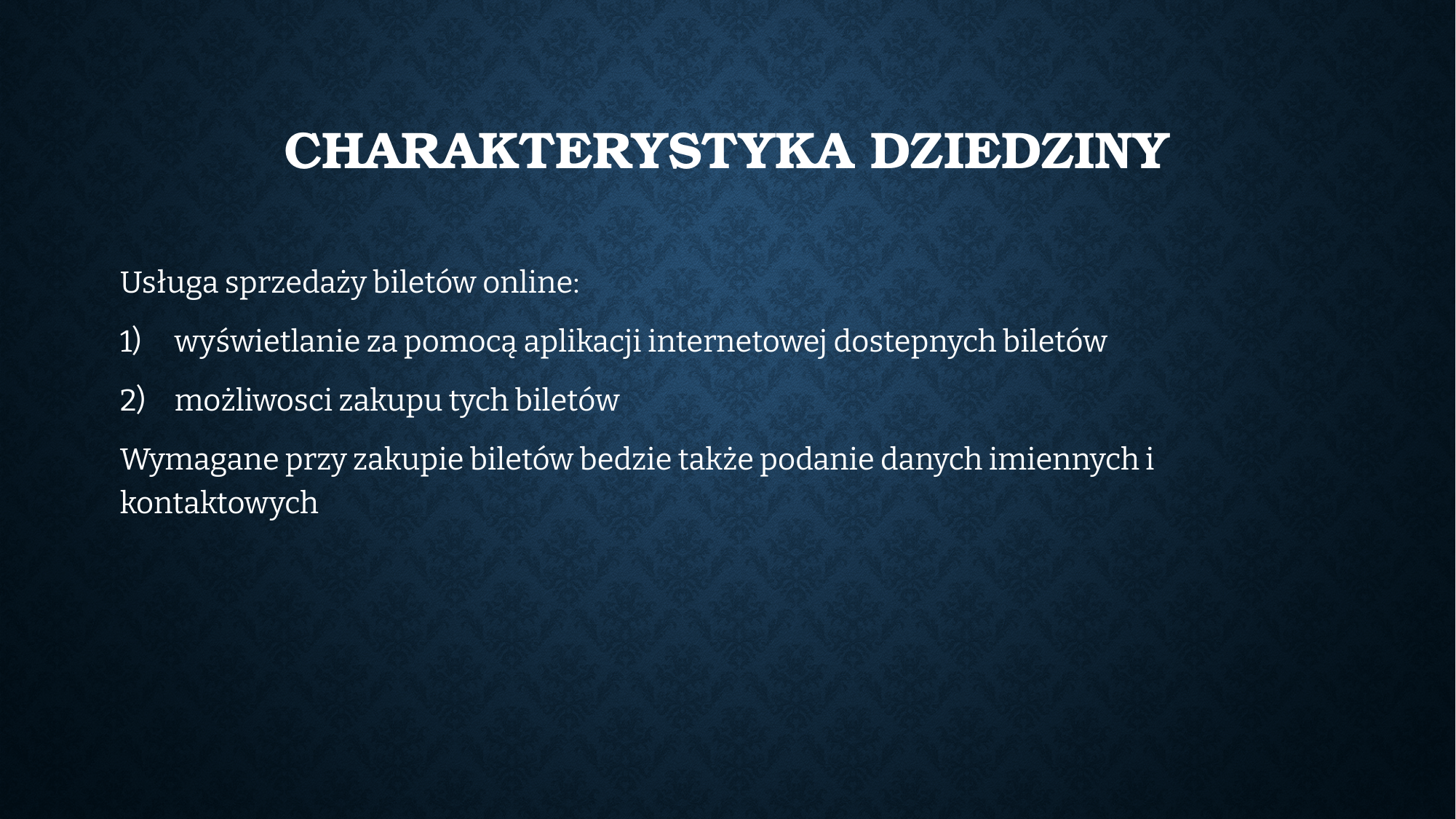

# Charakterystyka dziedziny
Usługa sprzedaży biletów online:
wyświetlanie za pomocą aplikacji internetowej dostepnych biletów
możliwosci zakupu tych biletów
Wymagane przy zakupie biletów bedzie także podanie danych imiennych i kontaktowych